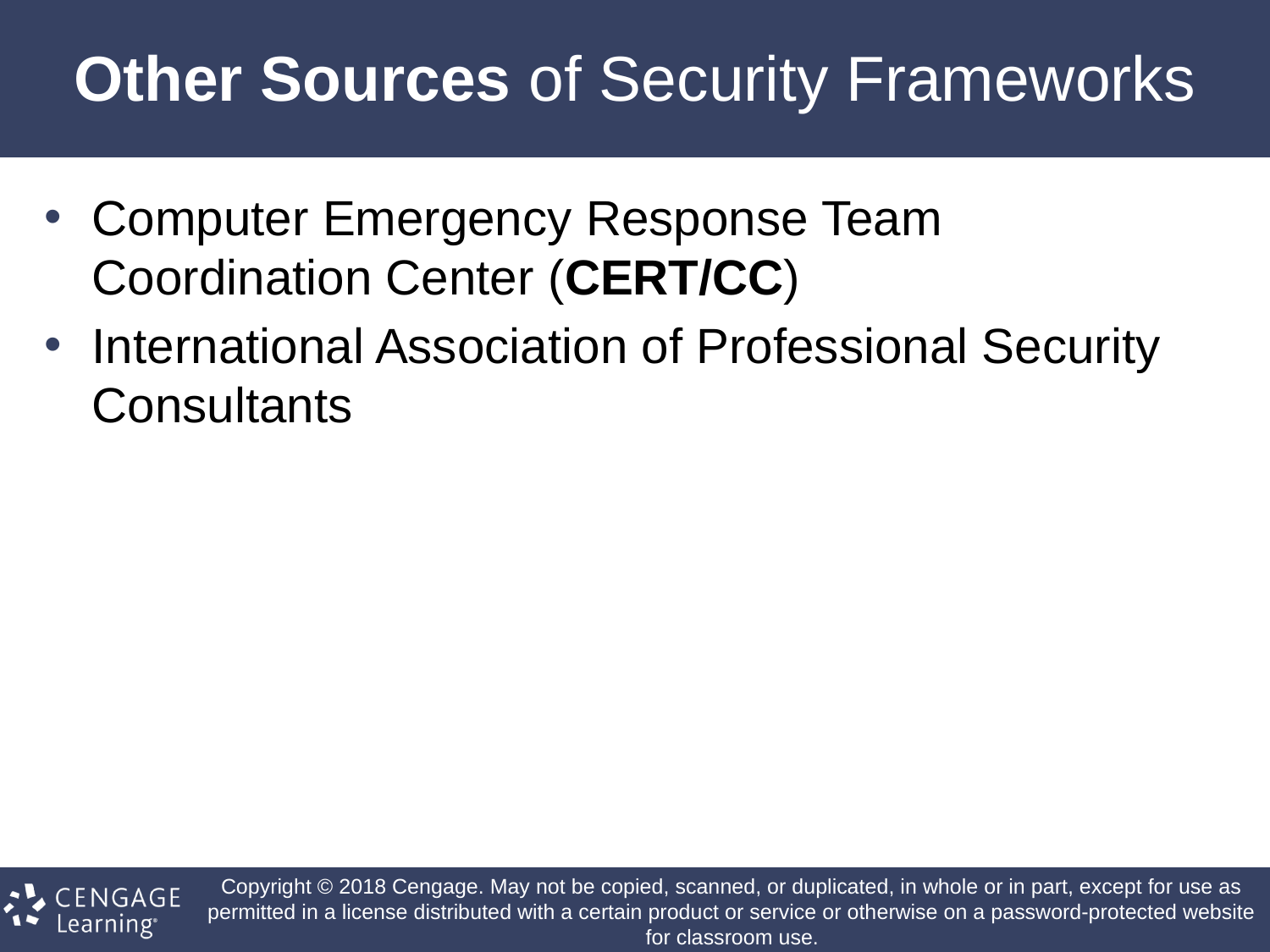

# Other Sources of Security Frameworks
Computer Emergency Response Team Coordination Center (CERT/CC)
International Association of Professional Security Consultants